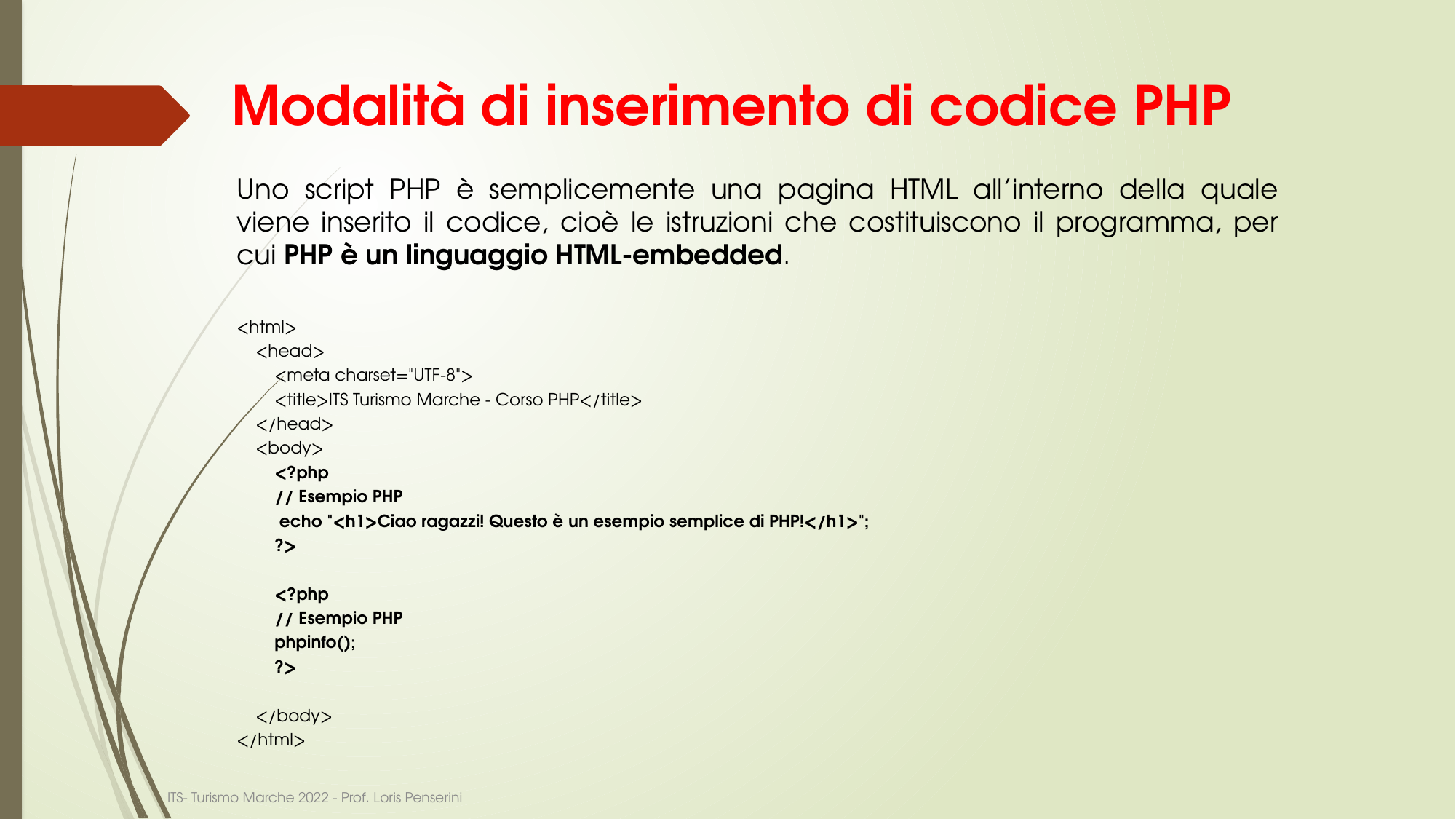

# Modalità di inserimento di codice PHP
Uno script PHP è semplicemente una pagina HTML all’interno della quale viene inserito il codice, cioè le istruzioni che costituiscono il programma, per cui PHP è un linguaggio HTML-embedded.
<html>
    <head>
        <meta charset="UTF-8">
        <title>ITS Turismo Marche - Corso PHP</title>
    </head>
    <body>
        <?php
        // Esempio PHP
         echo "<h1>Ciao ragazzi! Questo è un esempio semplice di PHP!</h1>";
        ?>

        <?php
        // Esempio PHP
        phpinfo();
        ?>

    </body>
</html>
ITS- Turismo Marche 2022 - Prof. Loris Penserini